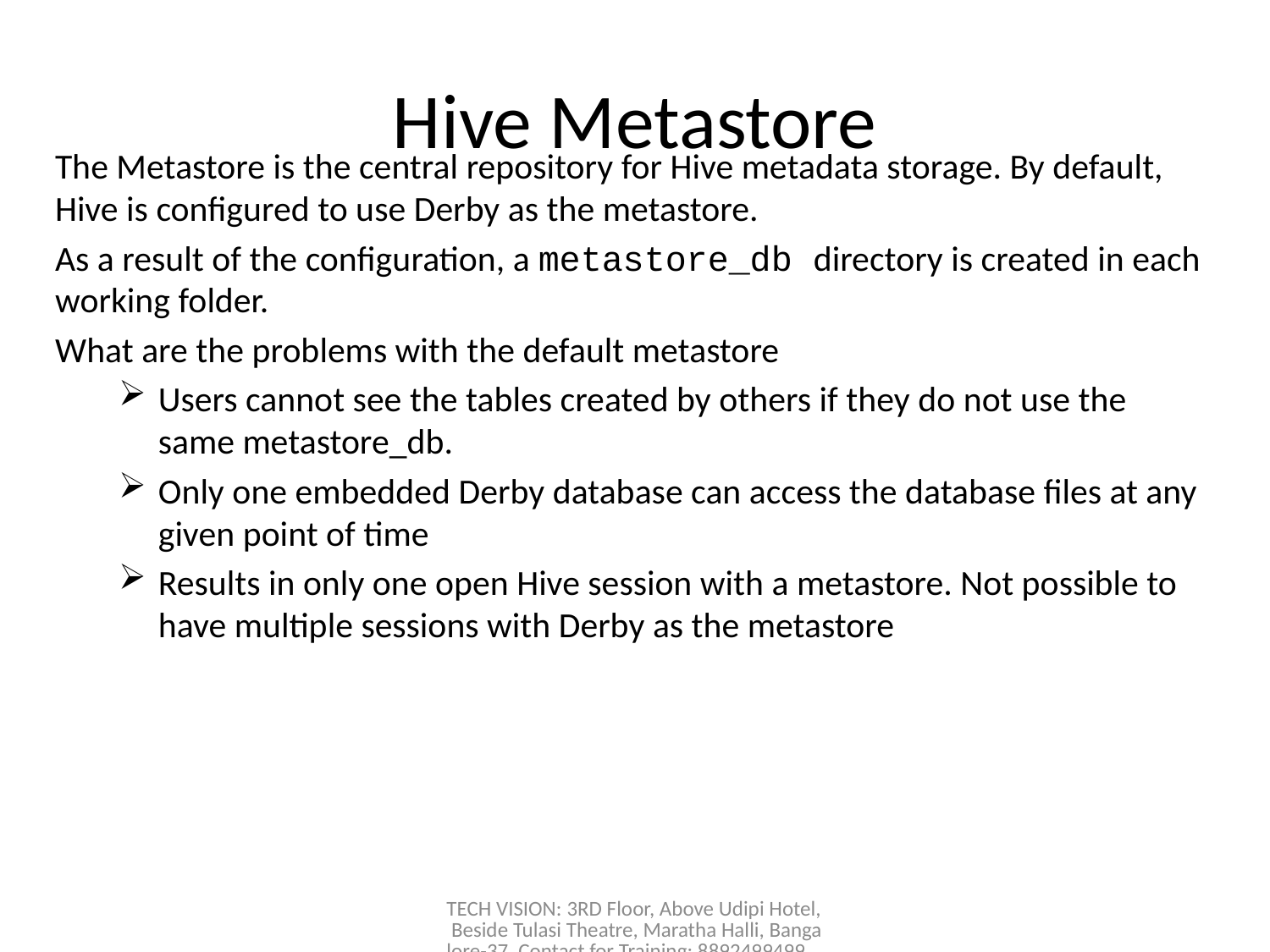

# Hive Metastore
The Metastore is the central repository for Hive metadata storage. By default, Hive is configured to use Derby as the metastore.
As a result of the configuration, a metastore_db directory is created in each working folder.
What are the problems with the default metastore
Users cannot see the tables created by others if they do not use the same metastore_db.
Only one embedded Derby database can access the database files at any given point of time
Results in only one open Hive session with a metastore. Not possible to have multiple sessions with Derby as the metastore
TECH VISION: 3RD Floor, Above Udipi Hotel, Beside Tulasi Theatre, Maratha Halli, Bangalore-37, Contact for Training: 8892499499, 8867662564